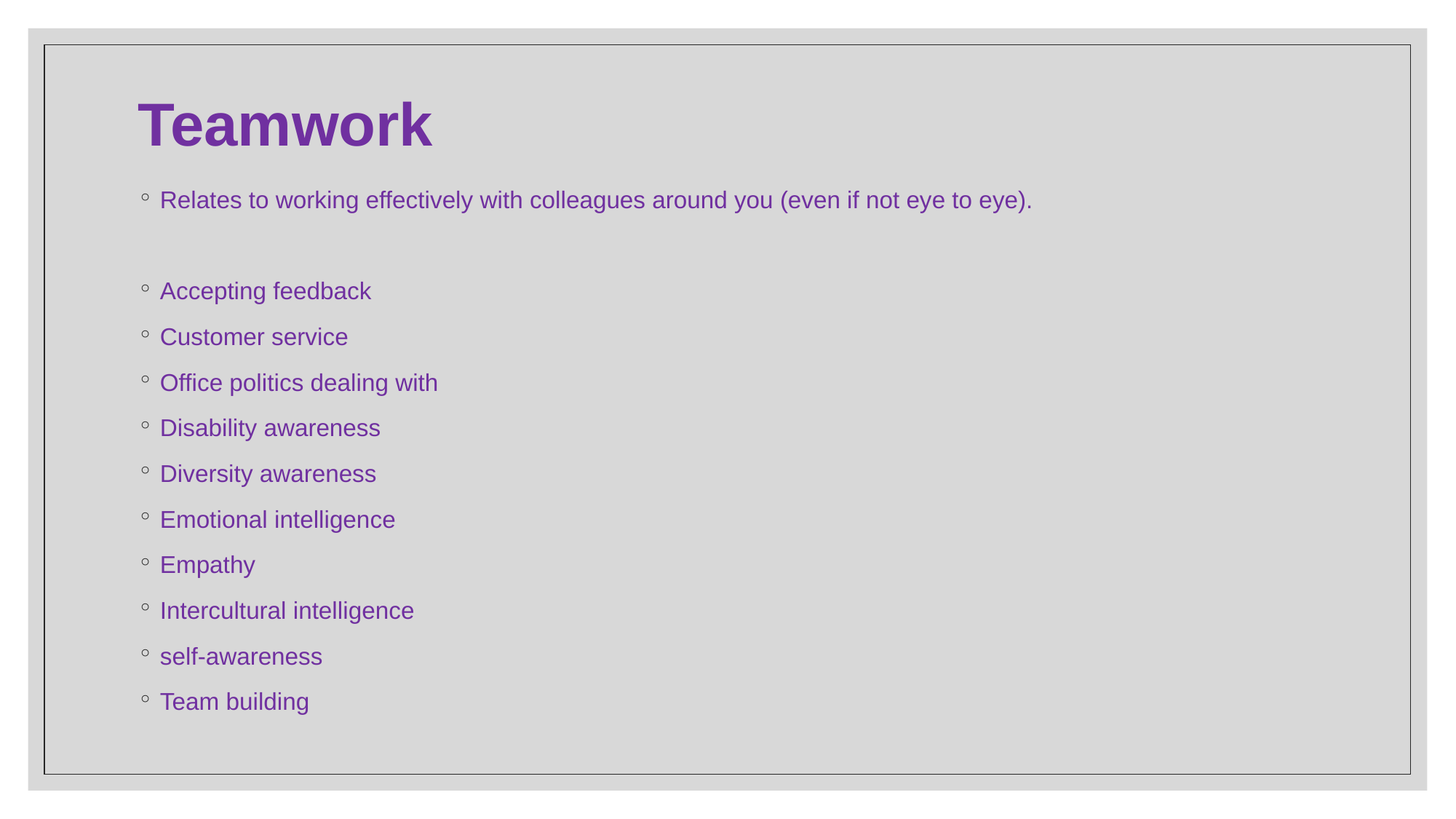

# Teamwork
Relates to working effectively with colleagues around you (even if not eye to eye).

Accepting feedback
Customer service
Office politics dealing with
Disability awareness
Diversity awareness
Emotional intelligence
Empathy
Intercultural intelligence
self-awareness
Team building